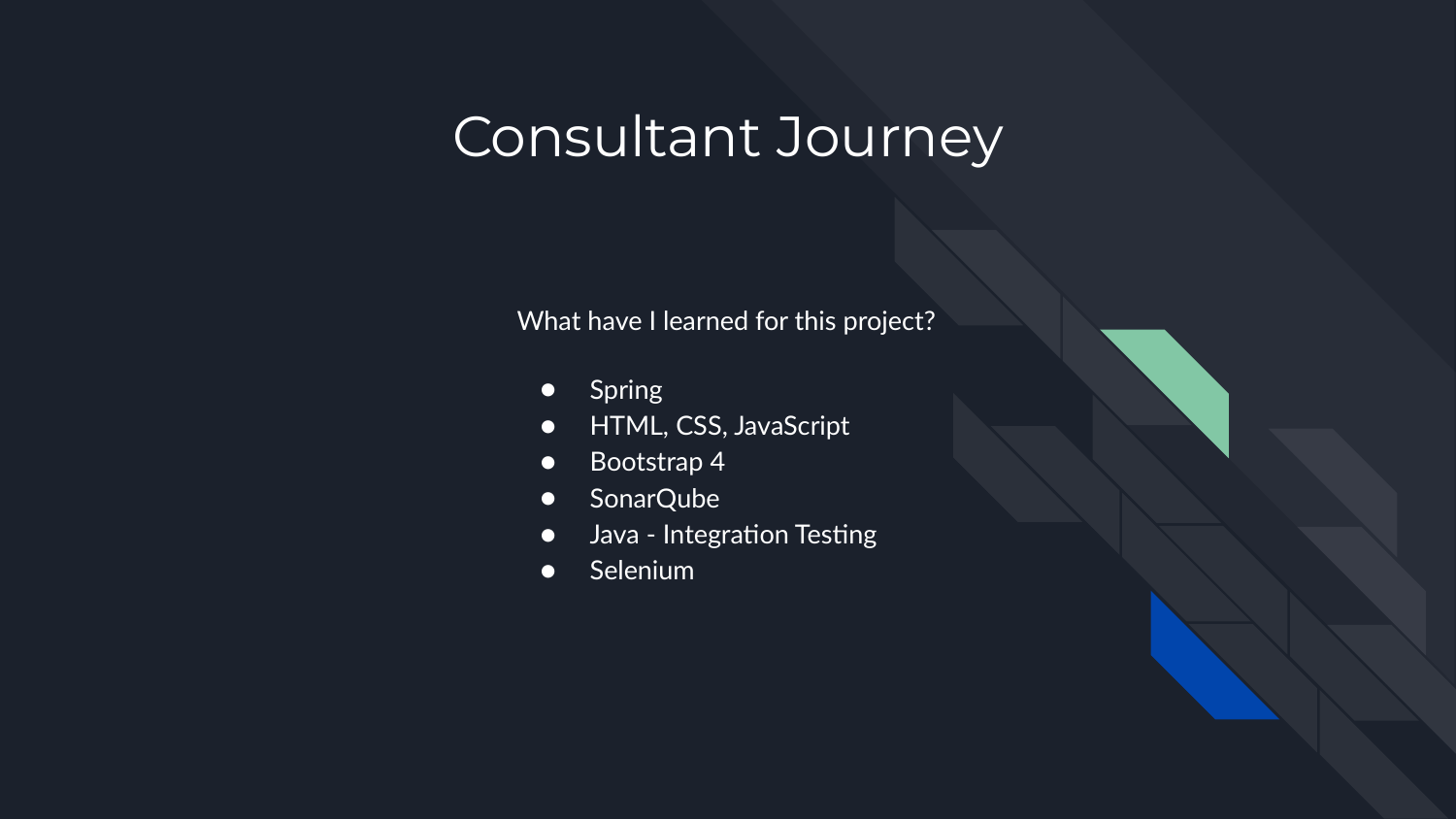

# Consultant Journey
What have I learned for this project?
Spring
HTML, CSS, JavaScript
Bootstrap 4
SonarQube
Java - Integration Testing
Selenium